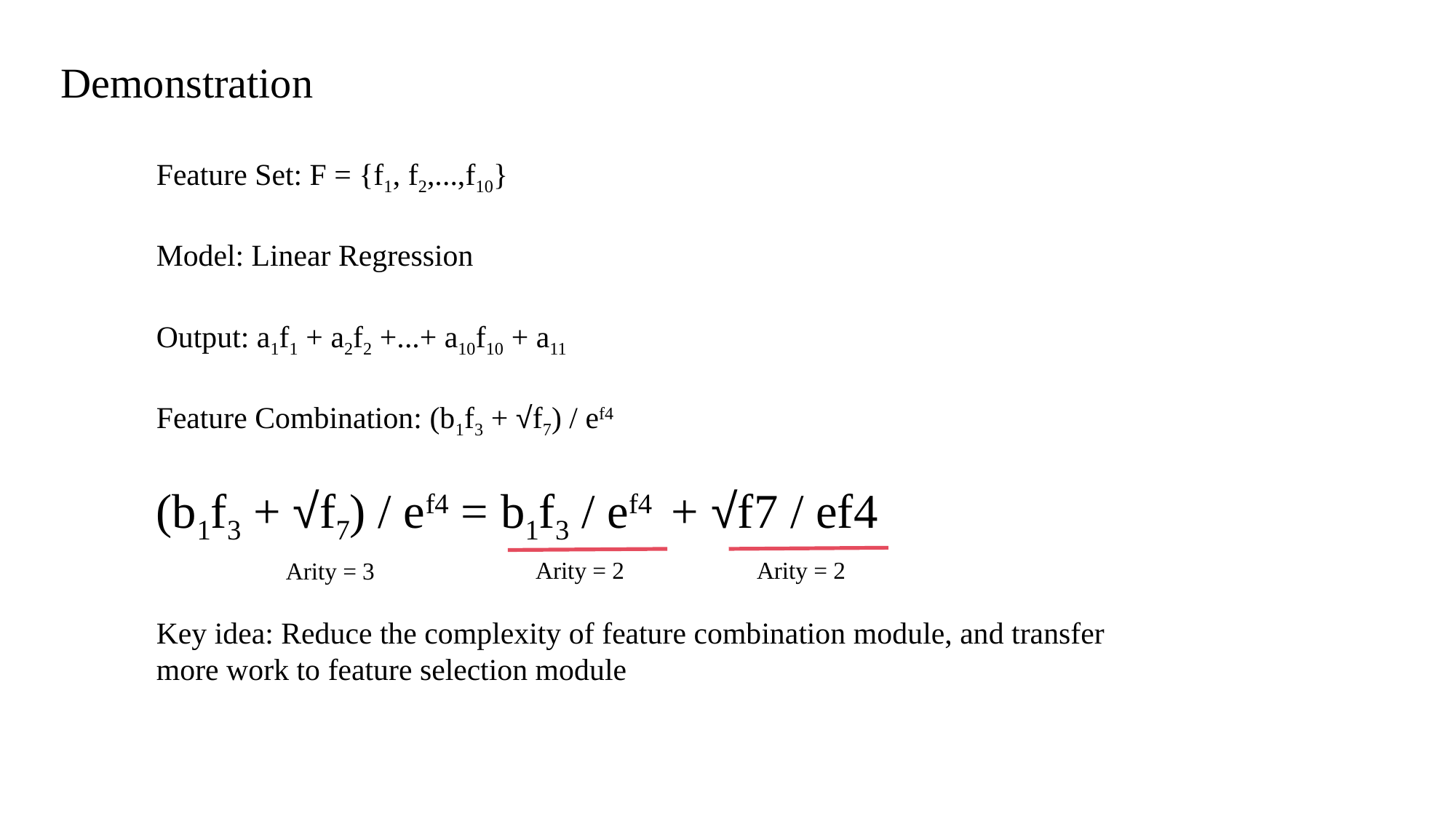

Demonstration
Feature Set: F = {f1, f2,...,f10}
Model: Linear Regression
Output: a1f1 + a2f2 +...+ a10f10 + a11
Feature Combination: (b1f3 + √f7) / ef4
(b1f3 + √f7) / ef4 = b1f3 / ef4  + √f7 / ef4
Arity = 2
Arity = 2
Arity = 3
Key idea: Reduce the complexity of feature combination module, and transfer more work to feature selection module